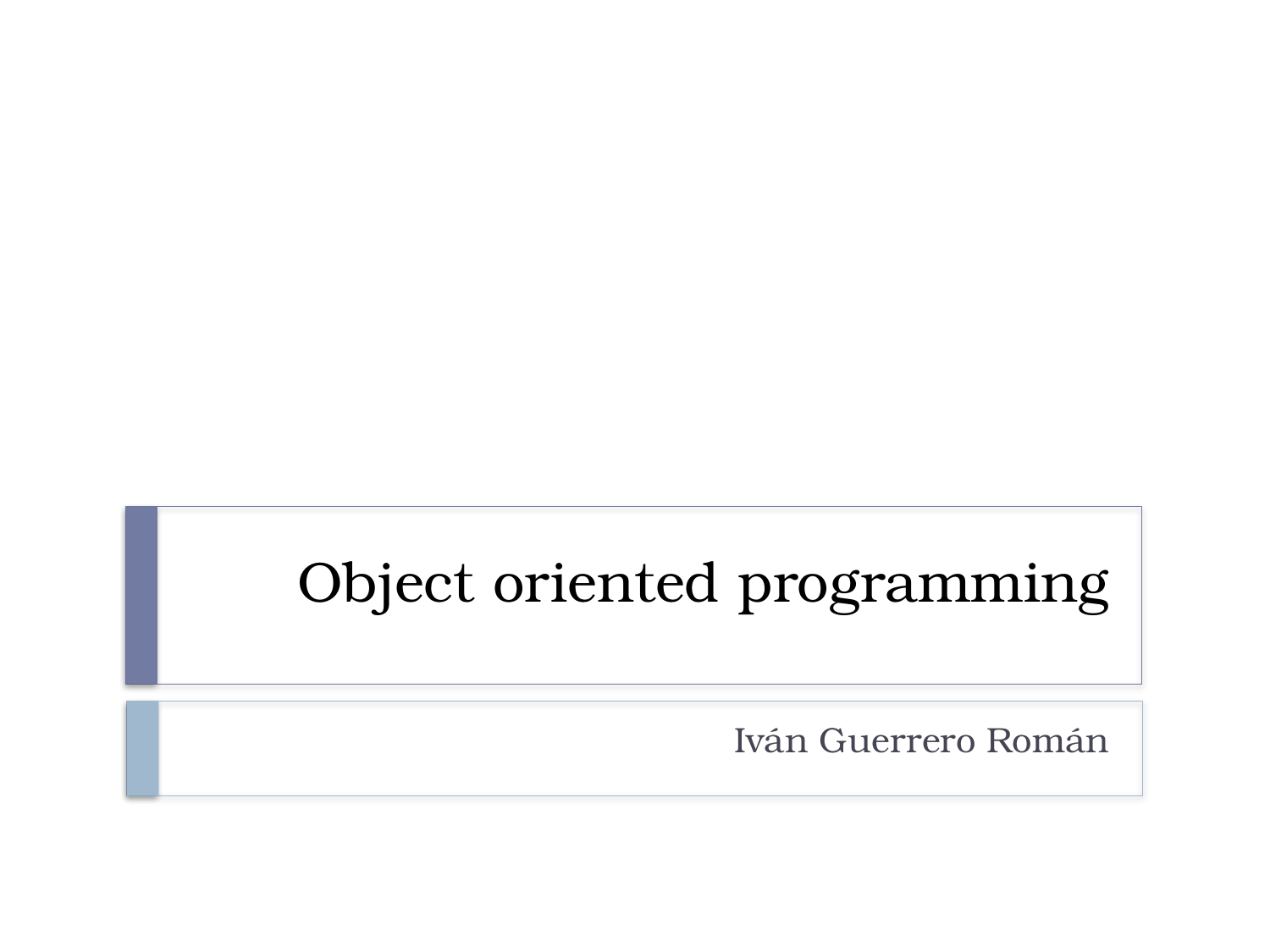

# Object oriented programming
Iván Guerrero Román